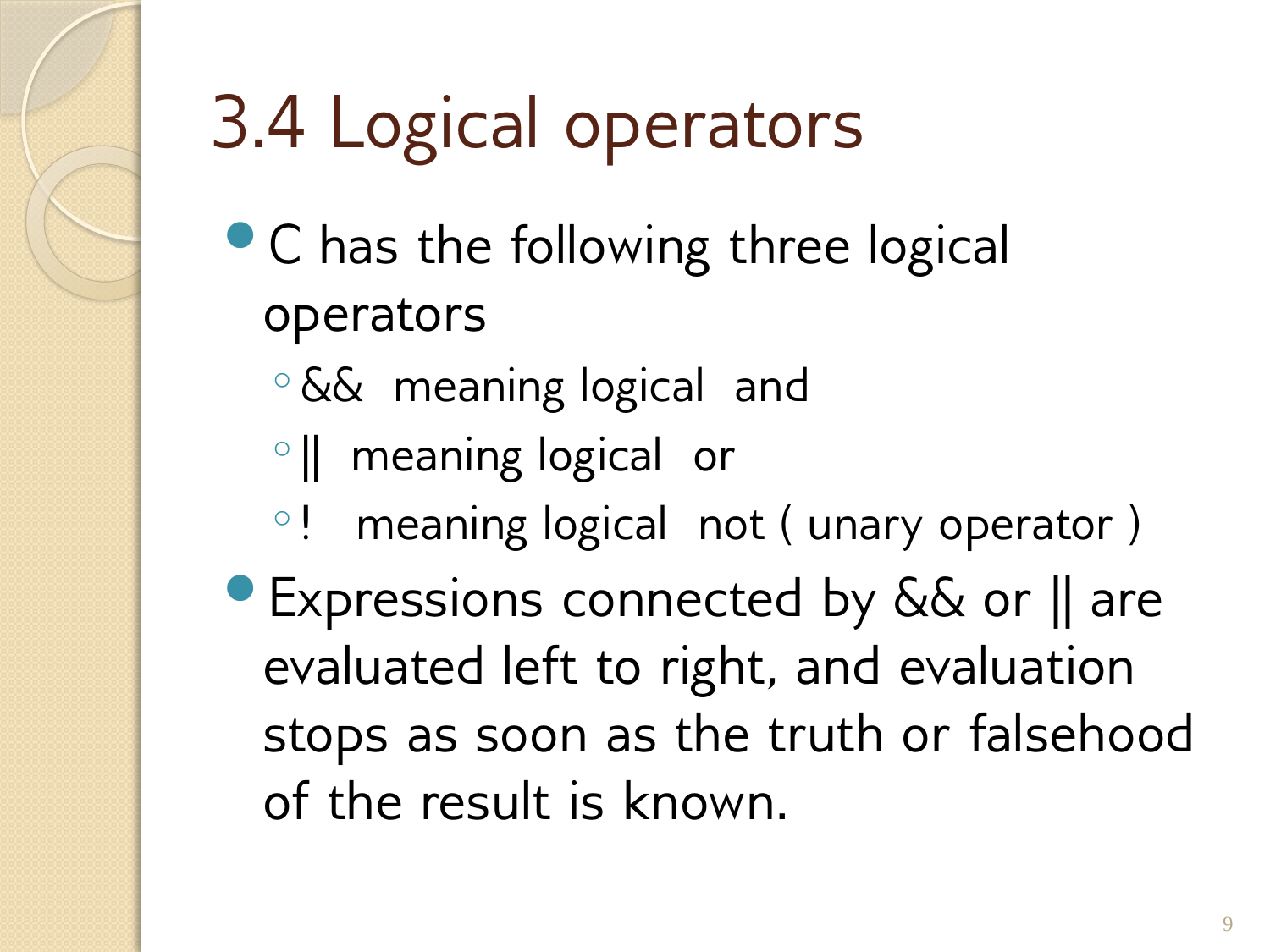

# 3.4 Logical operators
C has the following three logical operators
&&  meaning logical  and
||  meaning logical  or
!   meaning logical  not ( unary operator )
Expressions connected by && or || are evaluated left to right, and evaluation stops as soon as the truth or falsehood of the result is known.
9